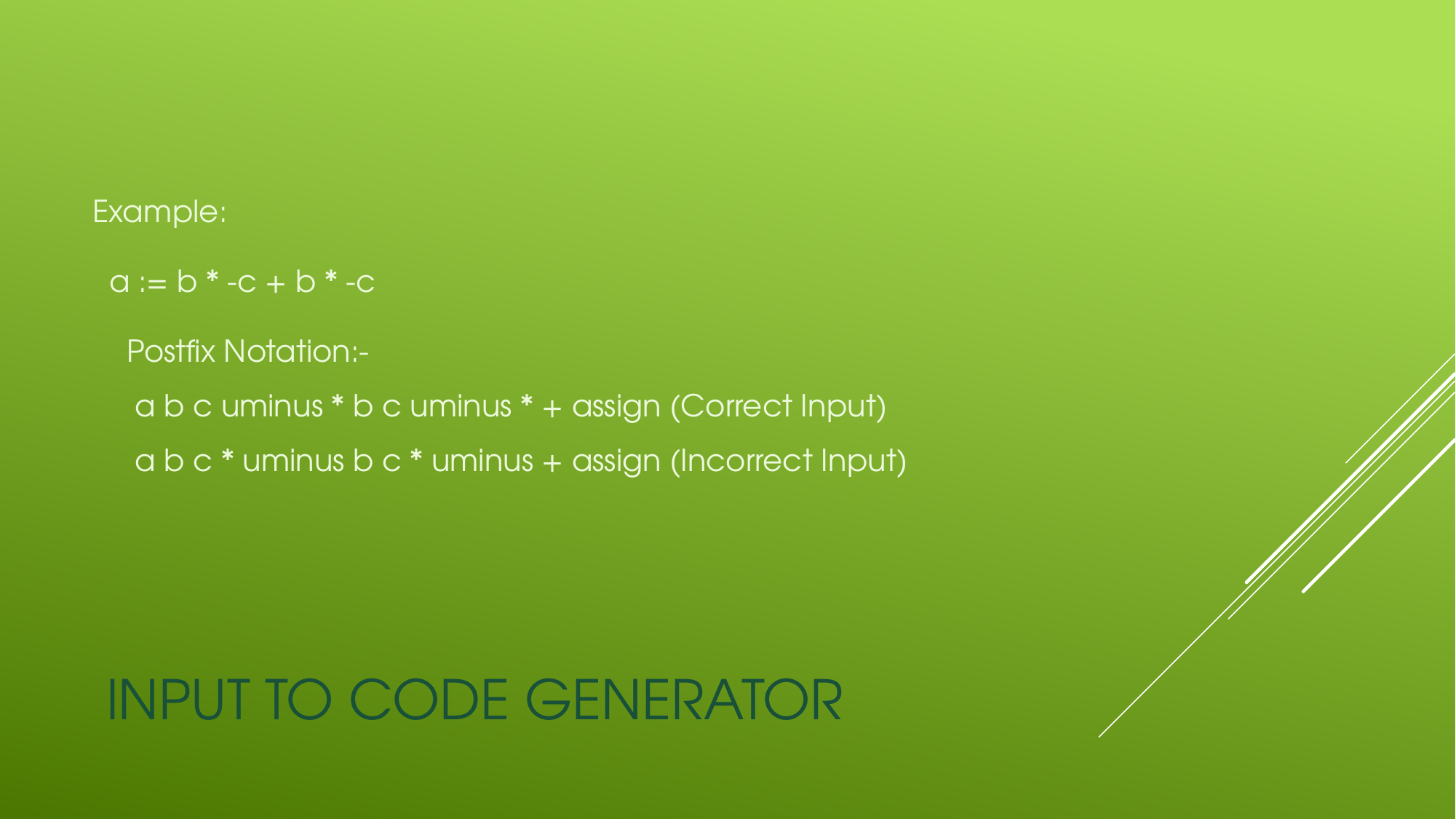

Example:
  a := b * -c + b * -c
Postfix Notation:-
 a b c uminus * b c uminus * + assign (Correct Input)
 a b c * uminus b c * uminus + assign (Incorrect Input)

# Input to code generator